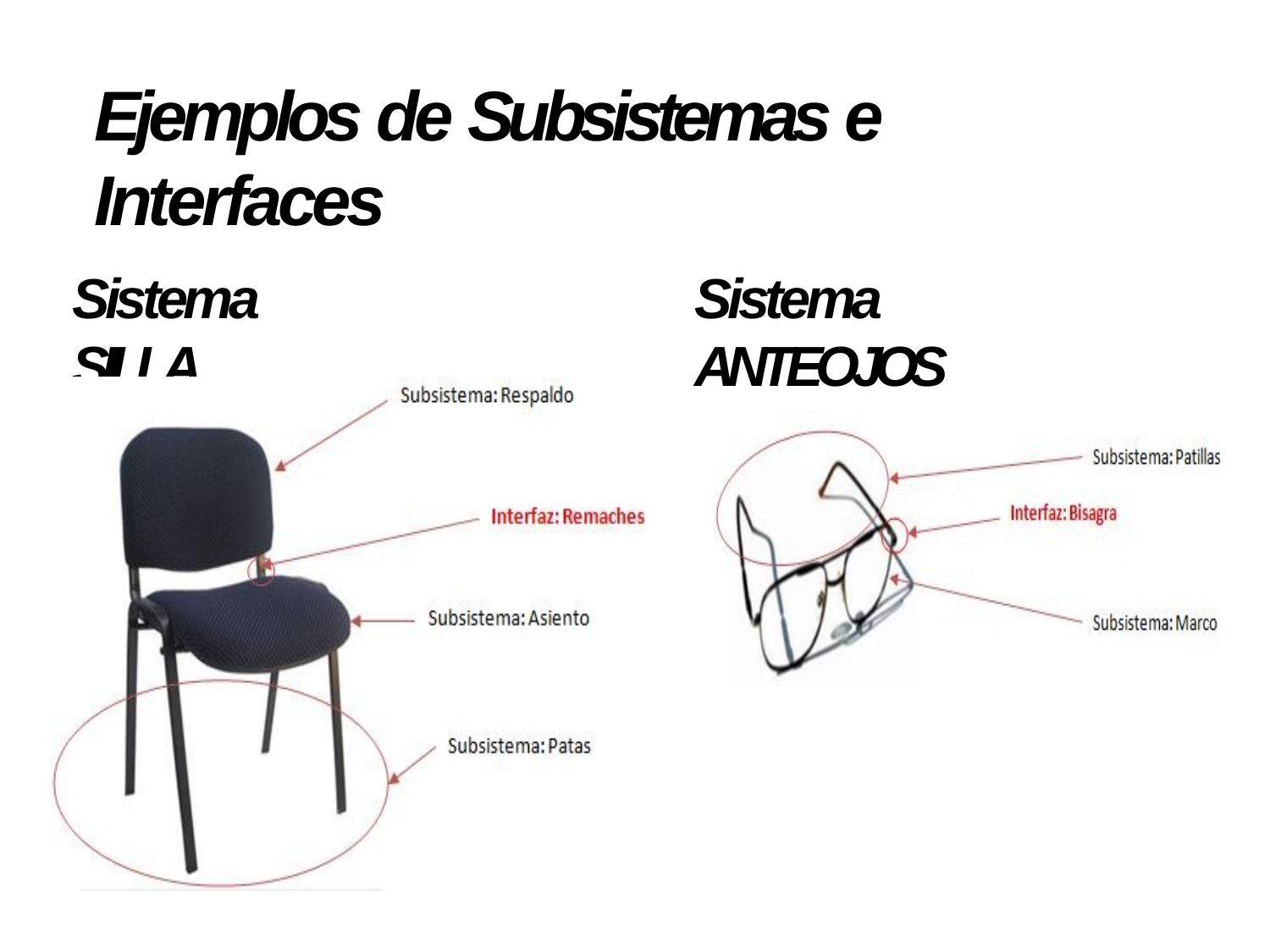

# Ejemplos de Subsistemas e Interfaces
Sistema SILLA
Sistema ANTEOJOS